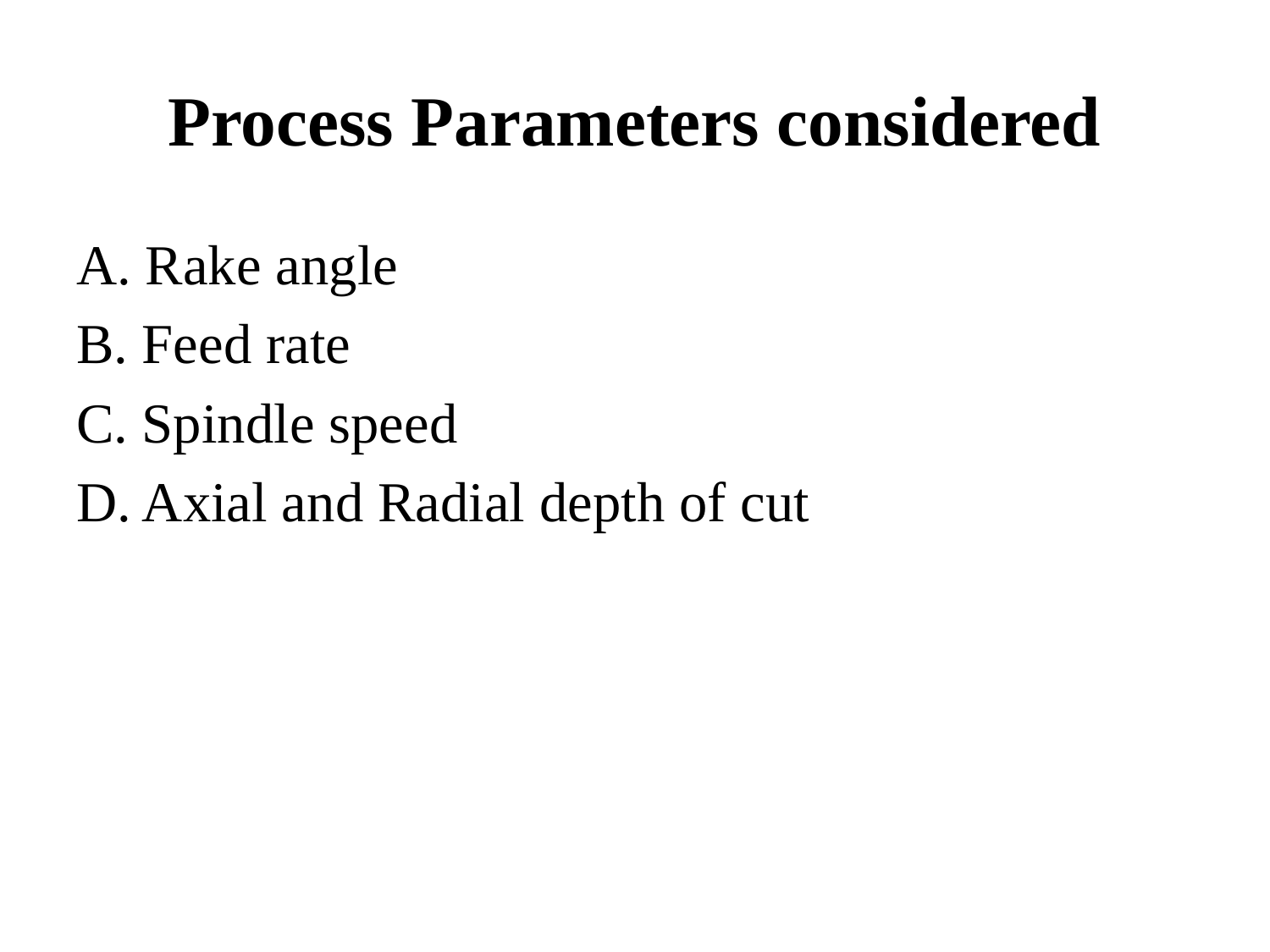

# Process Parameters considered
A. Rake angle
B. Feed rate
C. Spindle speed
D. Axial and Radial depth of cut